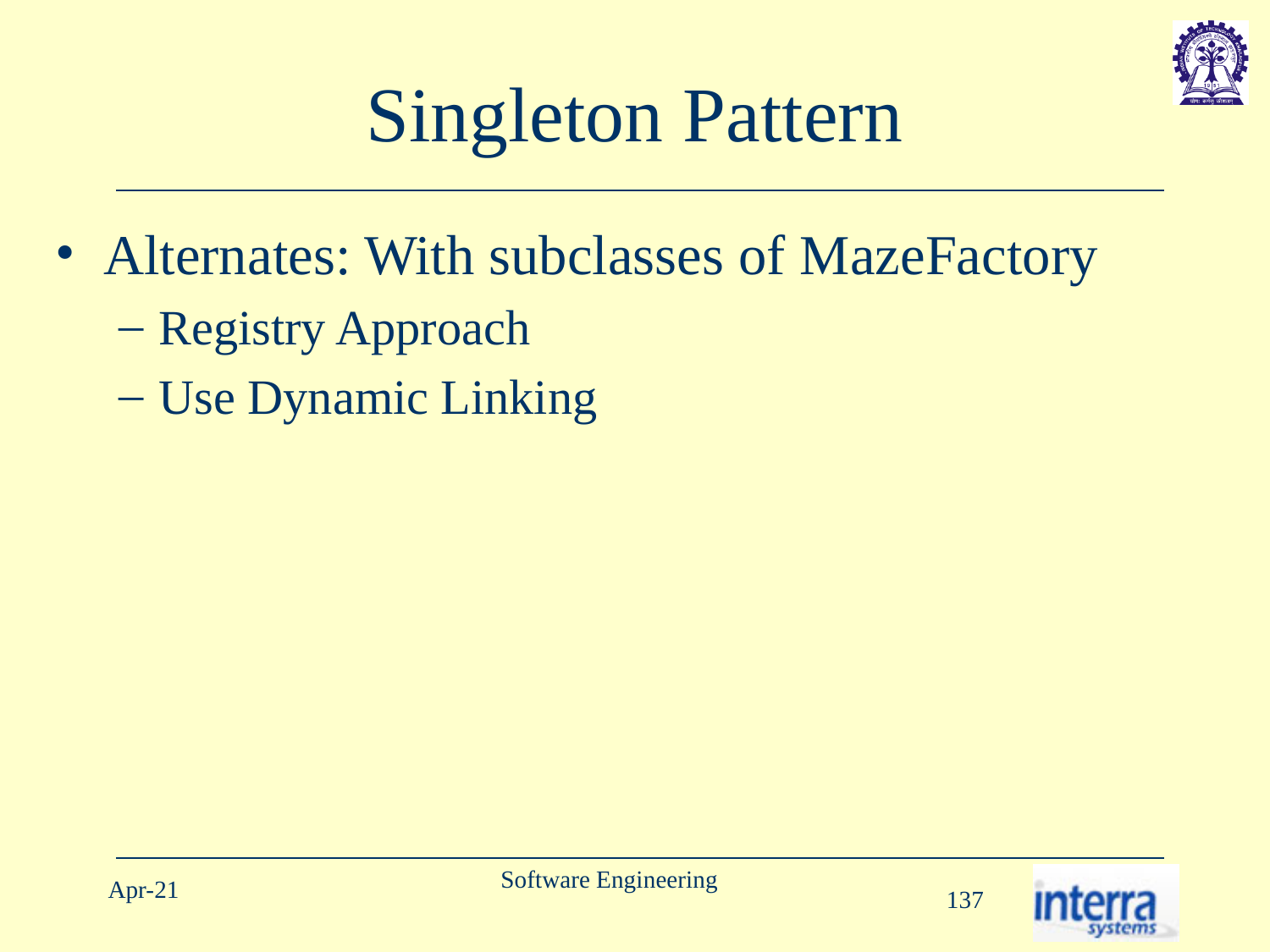

# Singleton Pattern
Alternates: With subclasses of MazeFactory
Registry Approach
Use Dynamic Linking

Software Engineering
Apr-21